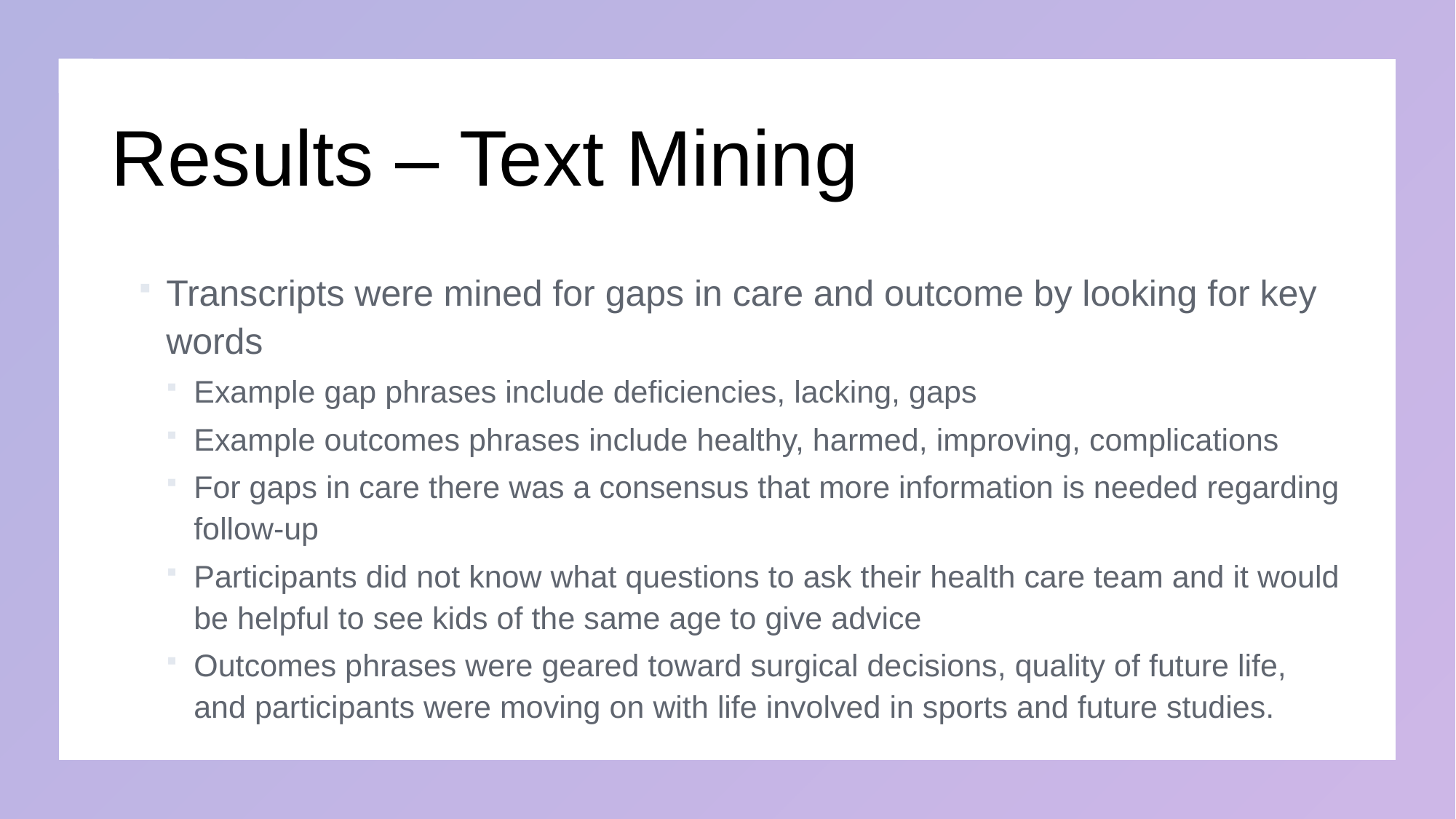

# Results – Text Mining
Transcripts were mined for gaps in care and outcome by looking for key words
Example gap phrases include deficiencies, lacking, gaps
Example outcomes phrases include healthy, harmed, improving, complications
For gaps in care there was a consensus that more information is needed regarding follow-up
Participants did not know what questions to ask their health care team and it would be helpful to see kids of the same age to give advice
Outcomes phrases were geared toward surgical decisions, quality of future life, and participants were moving on with life involved in sports and future studies.